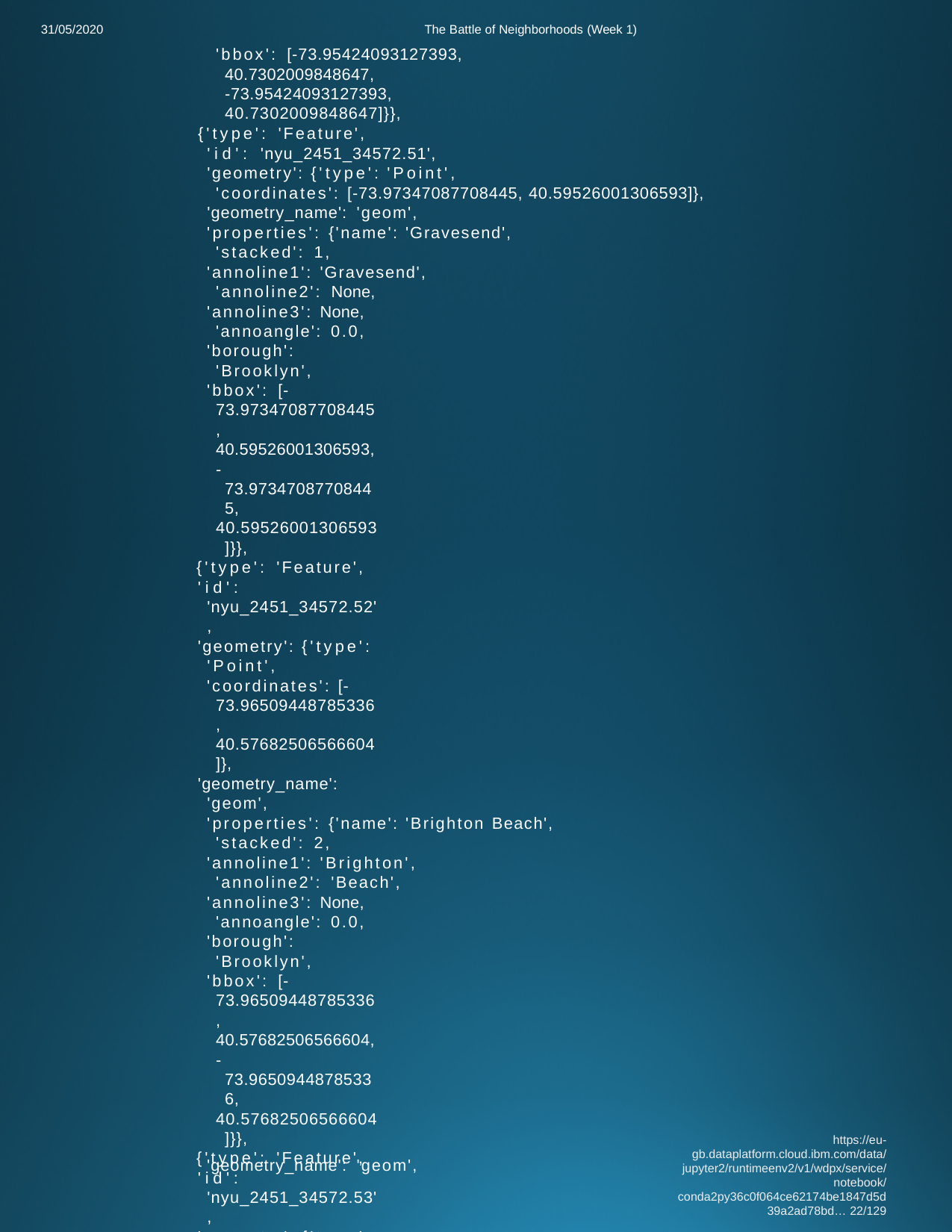

The Battle of Neighborhoods (Week 1)
'bbox': [-73.95424093127393,
40.7302009848647,
-73.95424093127393,
40.7302009848647]}},
{'type': 'Feature',
'id': 'nyu_2451_34572.51',
'geometry': {'type': 'Point',
'coordinates': [-73.97347087708445, 40.59526001306593]},
'geometry_name': 'geom',
'properties': {'name': 'Gravesend',  'stacked': 1,
'annoline1': 'Gravesend',  'annoline2': None,
'annoline3': None,  'annoangle': 0.0,
'borough': 'Brooklyn',
'bbox': [-73.97347087708445,
40.59526001306593,
-73.97347087708445,
40.59526001306593]}},
{'type': 'Feature',
'id': 'nyu_2451_34572.52',
'geometry': {'type': 'Point',
'coordinates': [-73.96509448785336, 40.57682506566604]},
'geometry_name': 'geom',
'properties': {'name': 'Brighton Beach',  'stacked': 2,
'annoline1': 'Brighton',  'annoline2': 'Beach',
'annoline3': None,  'annoangle': 0.0,
'borough': 'Brooklyn',
'bbox': [-73.96509448785336,
40.57682506566604,
-73.96509448785336,
40.57682506566604]}},
{'type': 'Feature',
'id': 'nyu_2451_34572.53',
'geometry': {'type': 'Point',
'coordinates': [-73.94318640482979, 40.58689012678384]},
'geometry_name': 'geom',
'properties': {'name': 'Sheepshead Bay',  'stacked': 2,
'annoline1': 'Sheepshead',  'annoline2': 'Bay',
'annoline3': None,  'annoangle': 0.0,
'borough': 'Brooklyn',
'bbox': [-73.94318640482979,
40.58689012678384,
-73.94318640482979,
40.58689012678384]}},
{'type': 'Feature',
'id': 'nyu_2451_34572.54',
'geometry': {'type': 'Point',
'coordinates': [-73.95743840559939, 40.61443251335098]},
31/05/2020
https://eu-gb.dataplatform.cloud.ibm.com/data/jupyter2/runtimeenv2/v1/wdpx/service/notebook/conda2py36c0f064ce62174be1847d5d39a2ad78bd… 22/129
'geometry_name': 'geom',